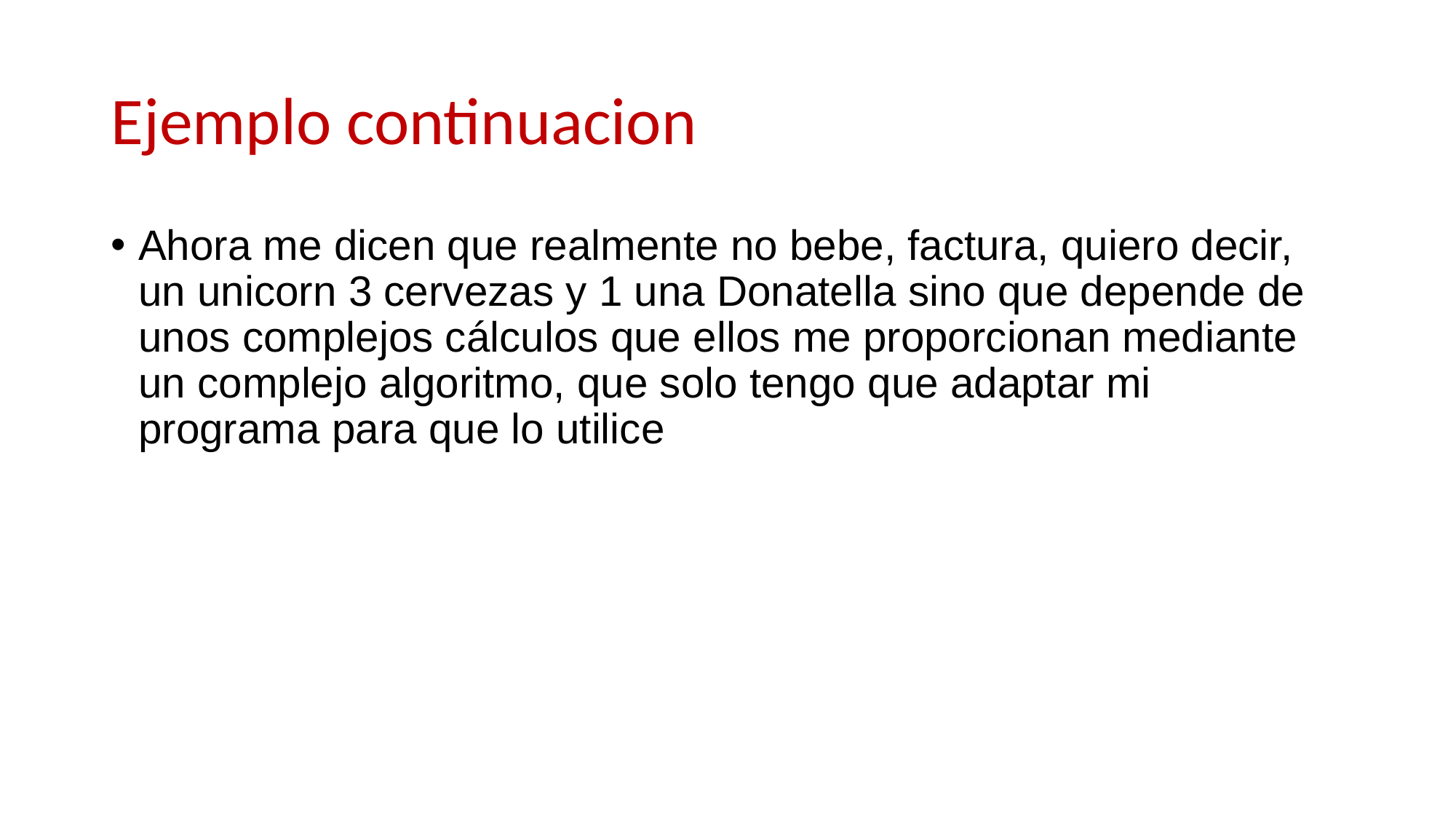

# Ejemplo continuacion
Ahora me dicen que realmente no bebe, factura, quiero decir, un unicorn 3 cervezas y 1 una Donatella sino que depende de unos complejos cálculos que ellos me proporcionan mediante un complejo algoritmo, que solo tengo que adaptar mi programa para que lo utilice